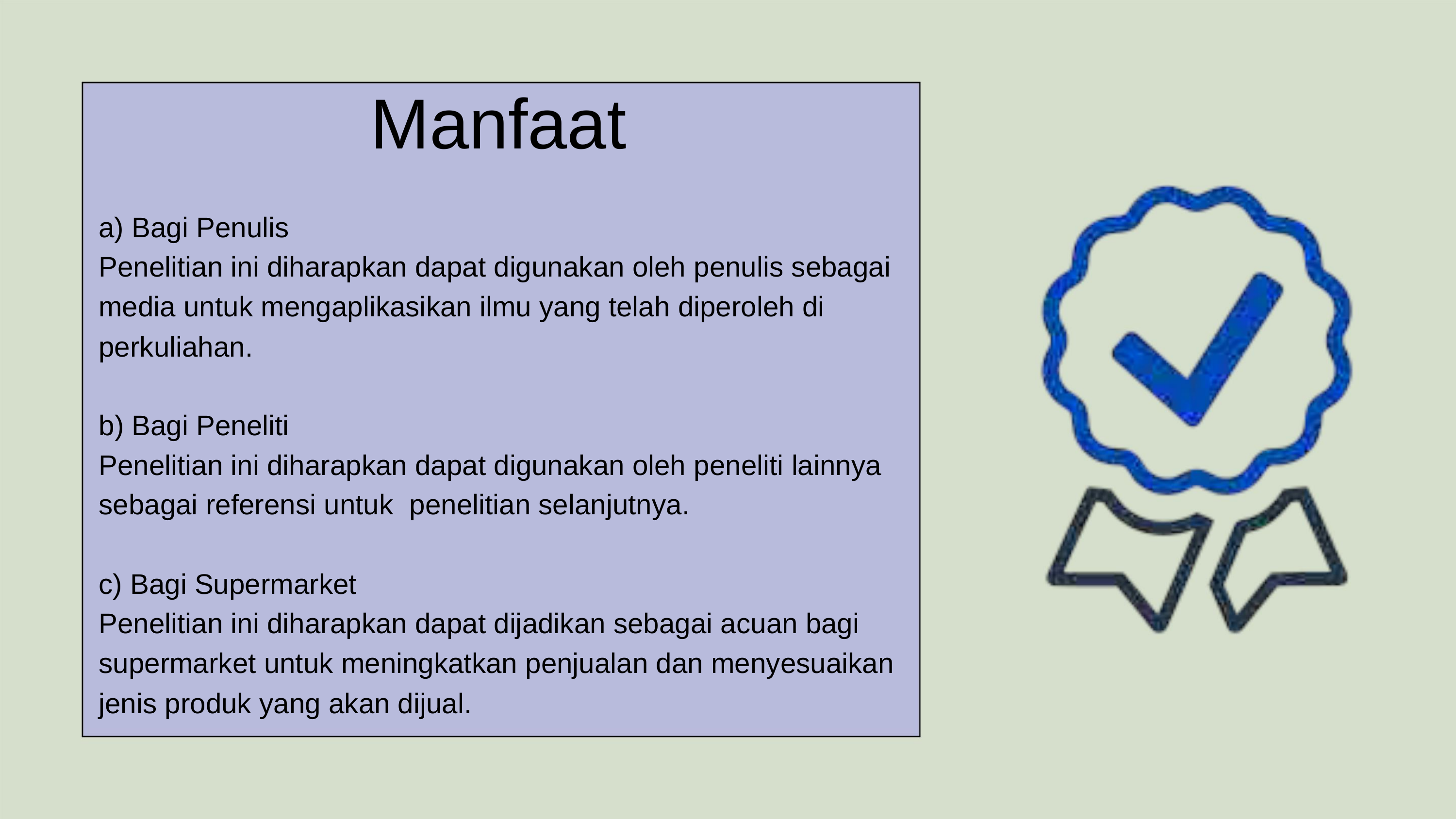

Manfaat
a) Bagi Penulis
Penelitian ini diharapkan dapat digunakan oleh penulis sebagai
media untuk mengaplikasikan ilmu yang telah diperoleh di
perkuliahan.
b) Bagi Peneliti
Penelitian ini diharapkan dapat digunakan oleh peneliti lainnya
sebagai referensi untuk penelitian selanjutnya.
c) Bagi Supermarket
Penelitian ini diharapkan dapat dijadikan sebagai acuan bagi
supermarket untuk meningkatkan penjualan dan menyesuaikan
jenis produk yang akan dijual.